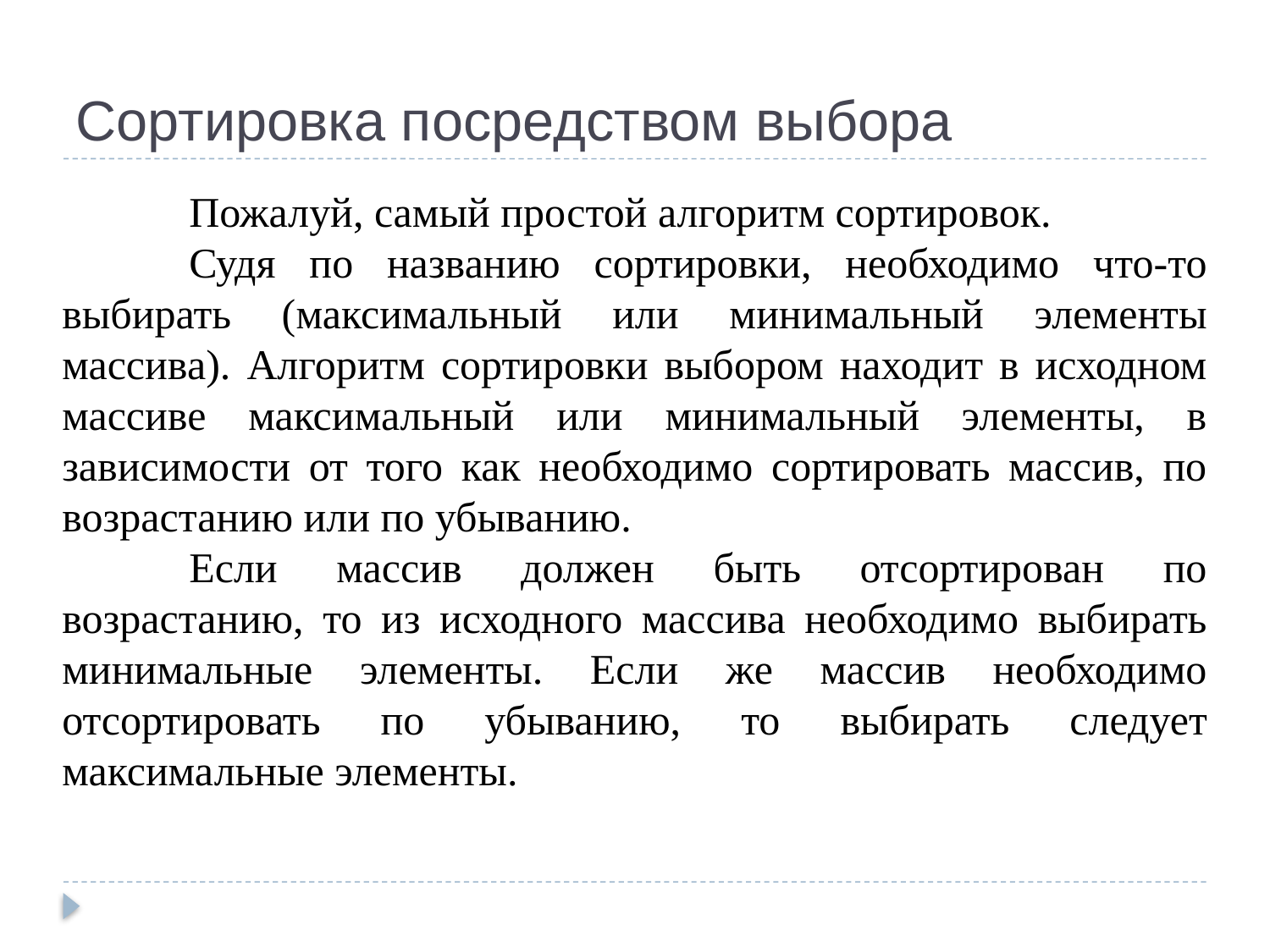

# Сортировка посредством выбора
	Пожалуй, самый простой алгоритм сортировок.
	Судя по названию сортировки, необходимо что-то выбирать (максимальный или минимальный элементы массива). Алгоритм сортировки выбором находит в исходном массиве максимальный или минимальный элементы, в зависимости от того как необходимо сортировать массив, по возрастанию или по убыванию.
	Если массив должен быть отсортирован по возрастанию, то из исходного массива необходимо выбирать минимальные элементы. Если же массив необходимо отсортировать по убыванию, то выбирать следует максимальные элементы.